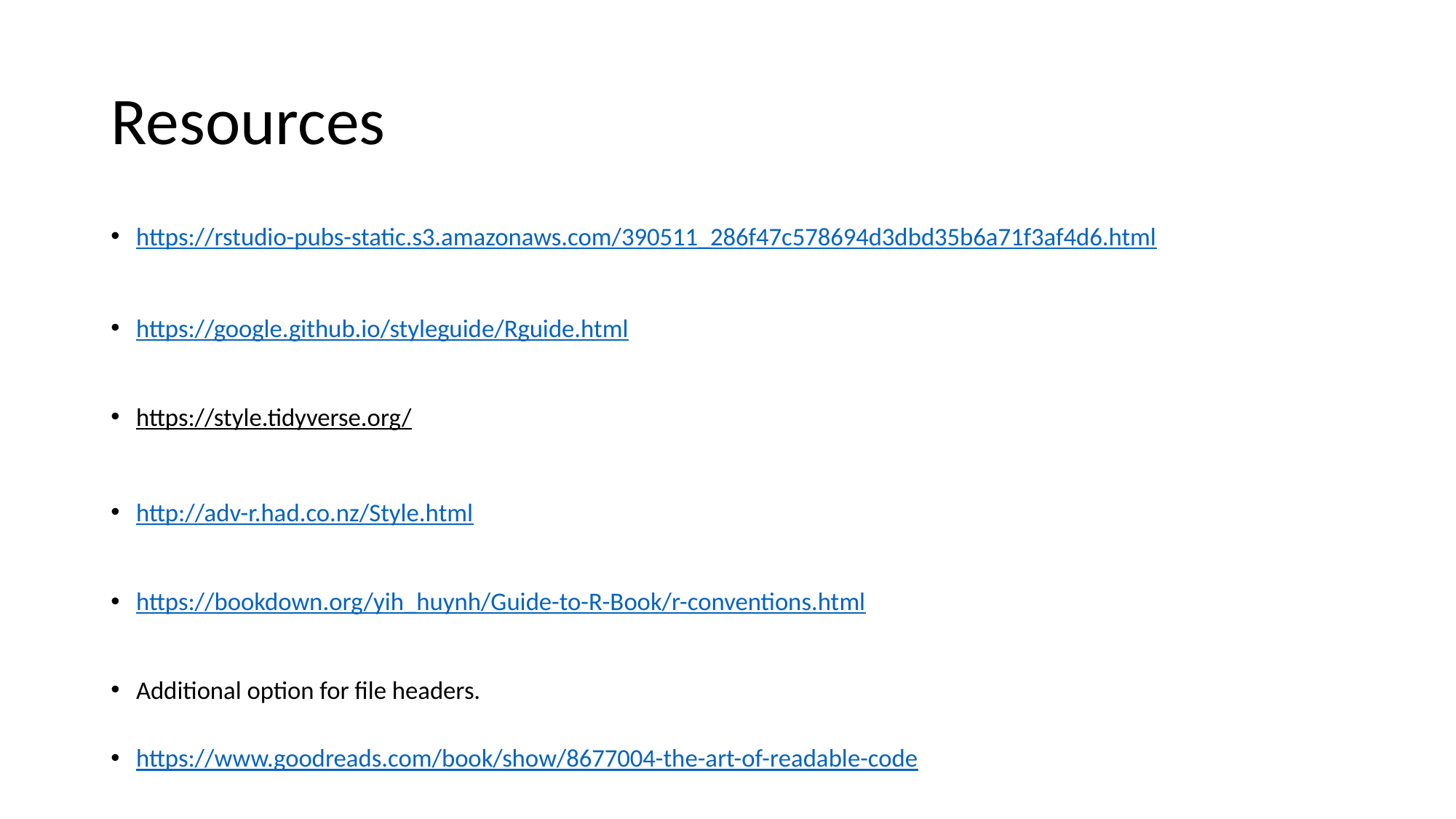

# Resources
https://rstudio-pubs-static.s3.amazonaws.com/390511_286f47c578694d3dbd35b6a71f3af4d6.html
https://google.github.io/styleguide/Rguide.html
https://style.tidyverse.org/

http://adv-r.had.co.nz/Style.html
https://bookdown.org/yih_huynh/Guide-to-R-Book/r-conventions.html
Additional option for file headers.

https://www.goodreads.com/book/show/8677004-the-art-of-readable-code